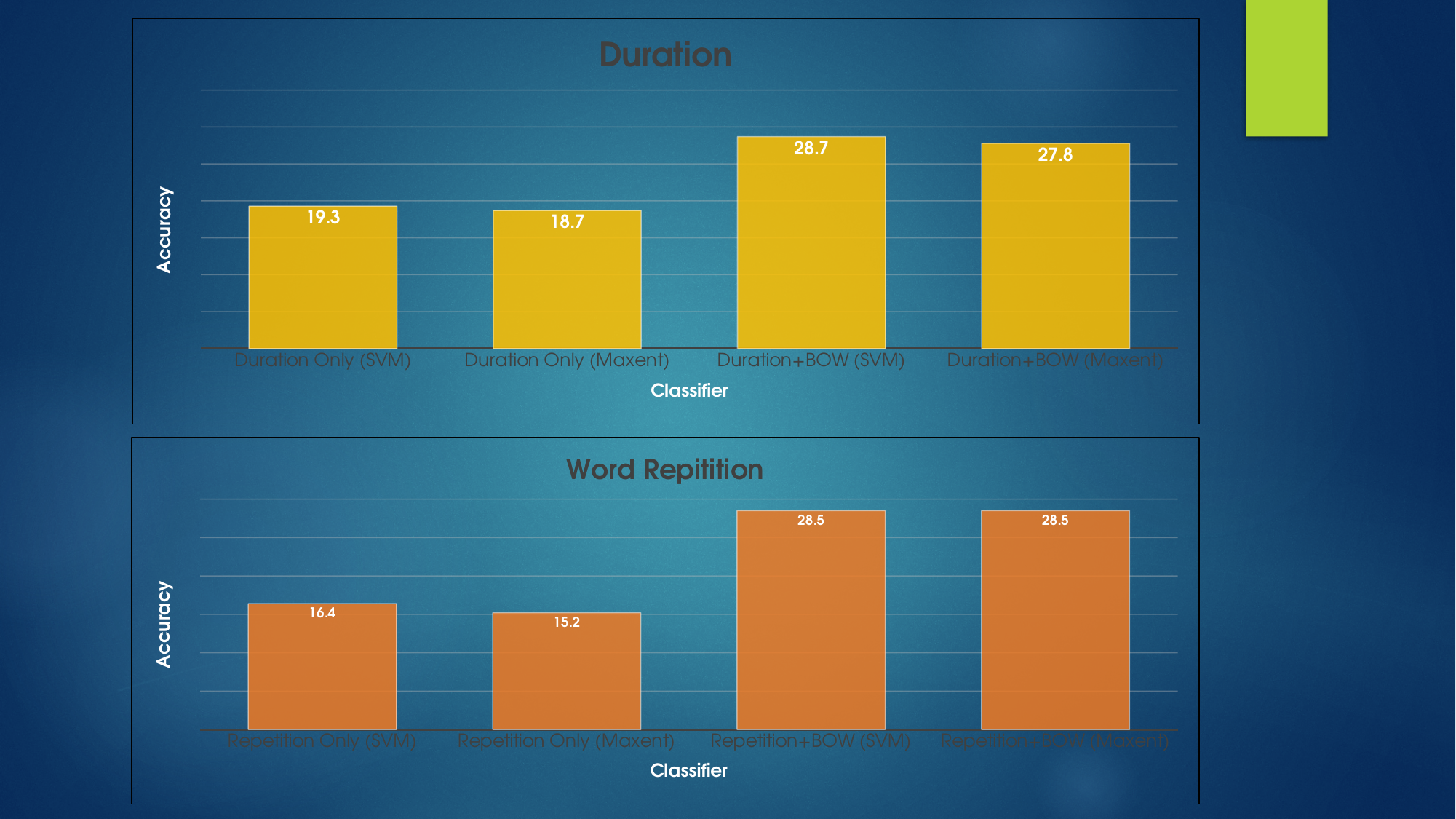

### Chart: Duration

| Category |  |
|---|---|
| Duration Only (SVM) | 19.3 |
| Duration Only (Maxent) | 18.7 |
| Duration+BOW (SVM) | 28.7 |
| Duration+BOW (Maxent) | 27.8 |

### Chart: Word Repitition

| Category |  |
|---|---|
| Repetition Only (SVM) | 16.4 |
| Repetition Only (Maxent) | 15.2 |
| Repetition+BOW (SVM) | 28.5 |
| Repetition+BOW (Maxent) | 28.5 |